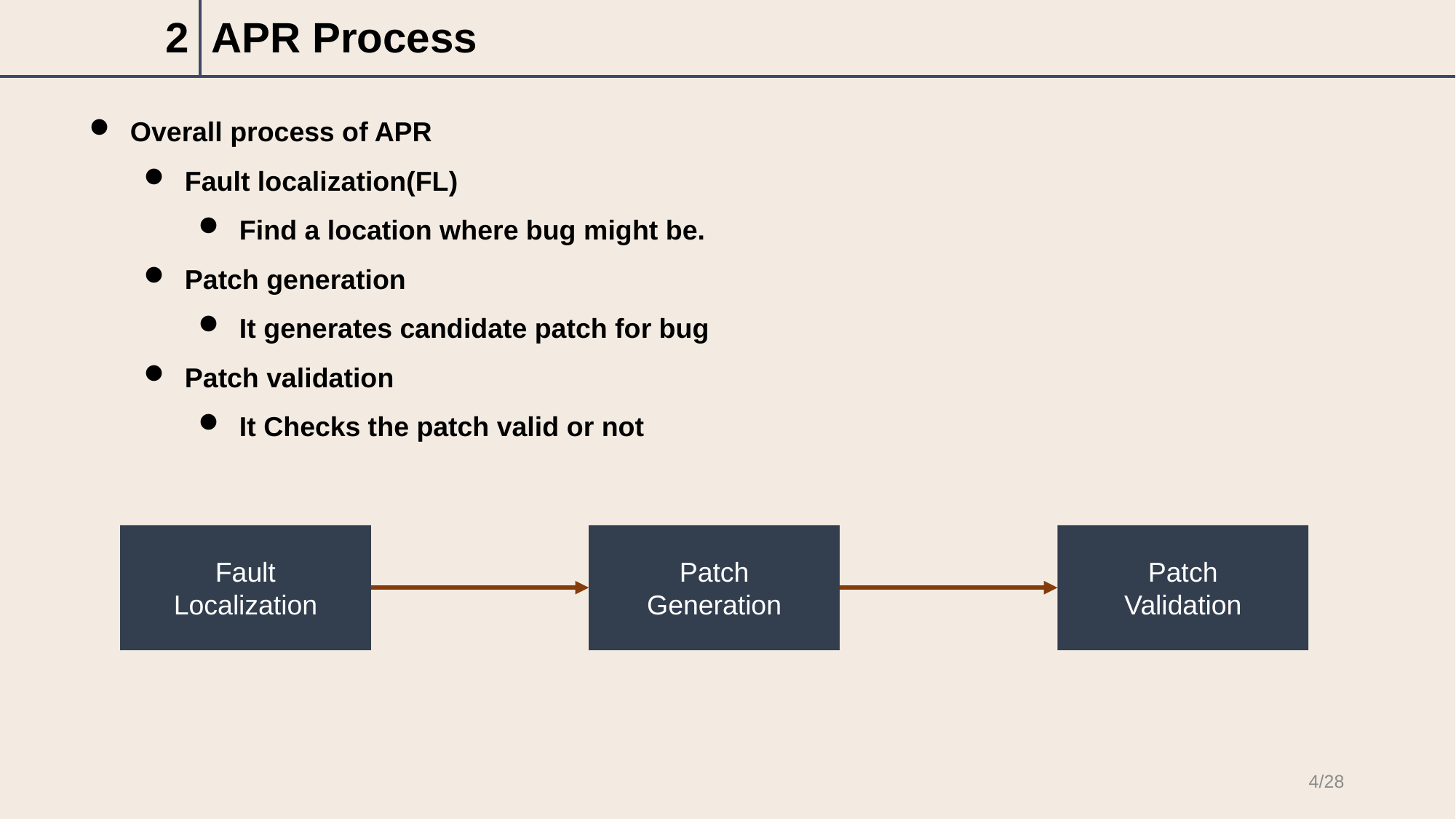

| 2 | APR Process |
| --- | --- |
Overall process of APR
Fault localization(FL)
Find a location where bug might be.
Patch generation
It generates candidate patch for bug
Patch validation
It Checks the patch valid or not

Fault
Localization
Patch
Generation
Patch
Validation
4/28